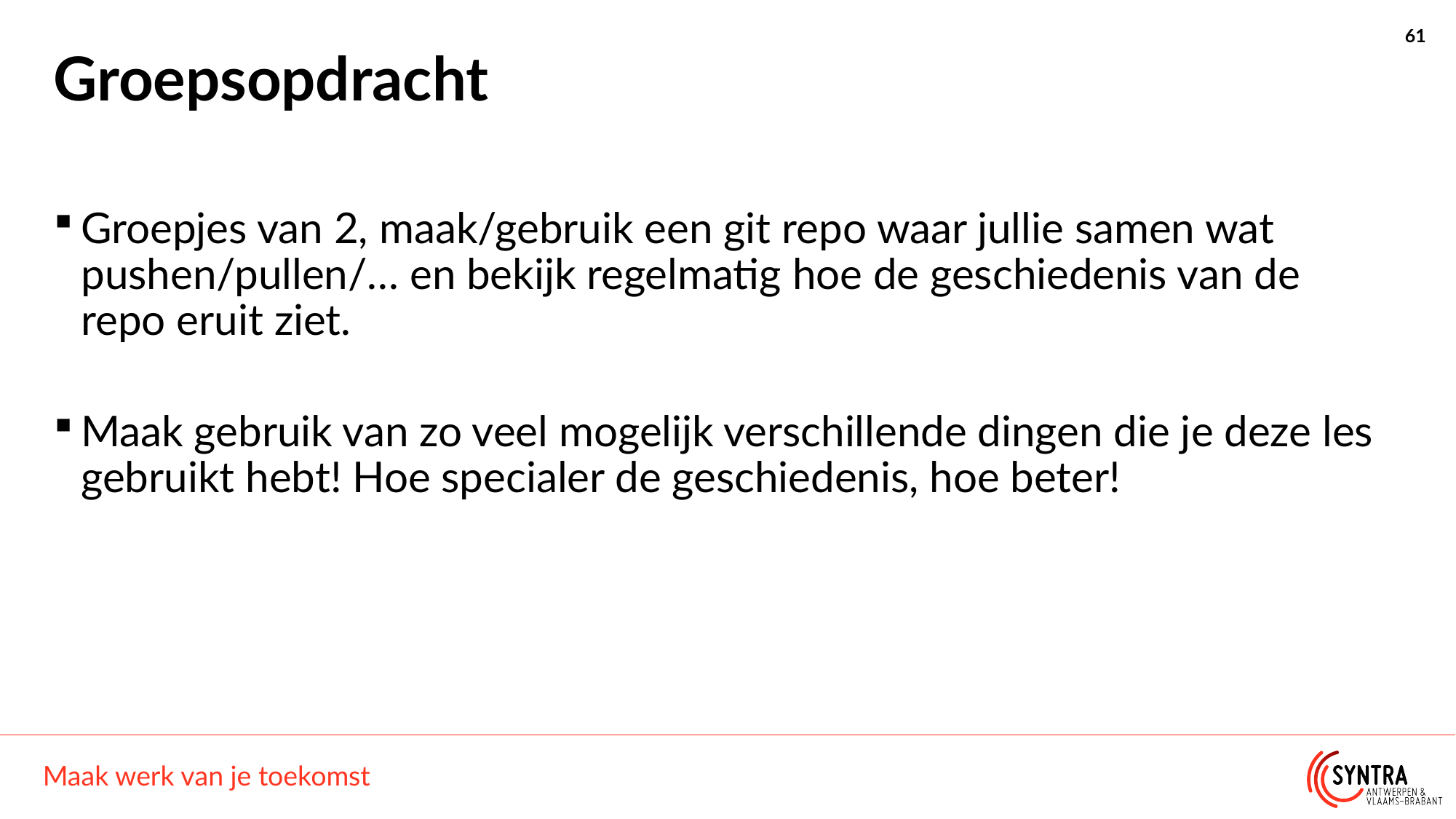

# Groepsopdracht
Groepjes van 2, maak/gebruik een git repo waar jullie samen wat pushen/pullen/… en bekijk regelmatig hoe de geschiedenis van de repo eruit ziet.
Maak gebruik van zo veel mogelijk verschillende dingen die je deze les gebruikt hebt! Hoe specialer de geschiedenis, hoe beter!